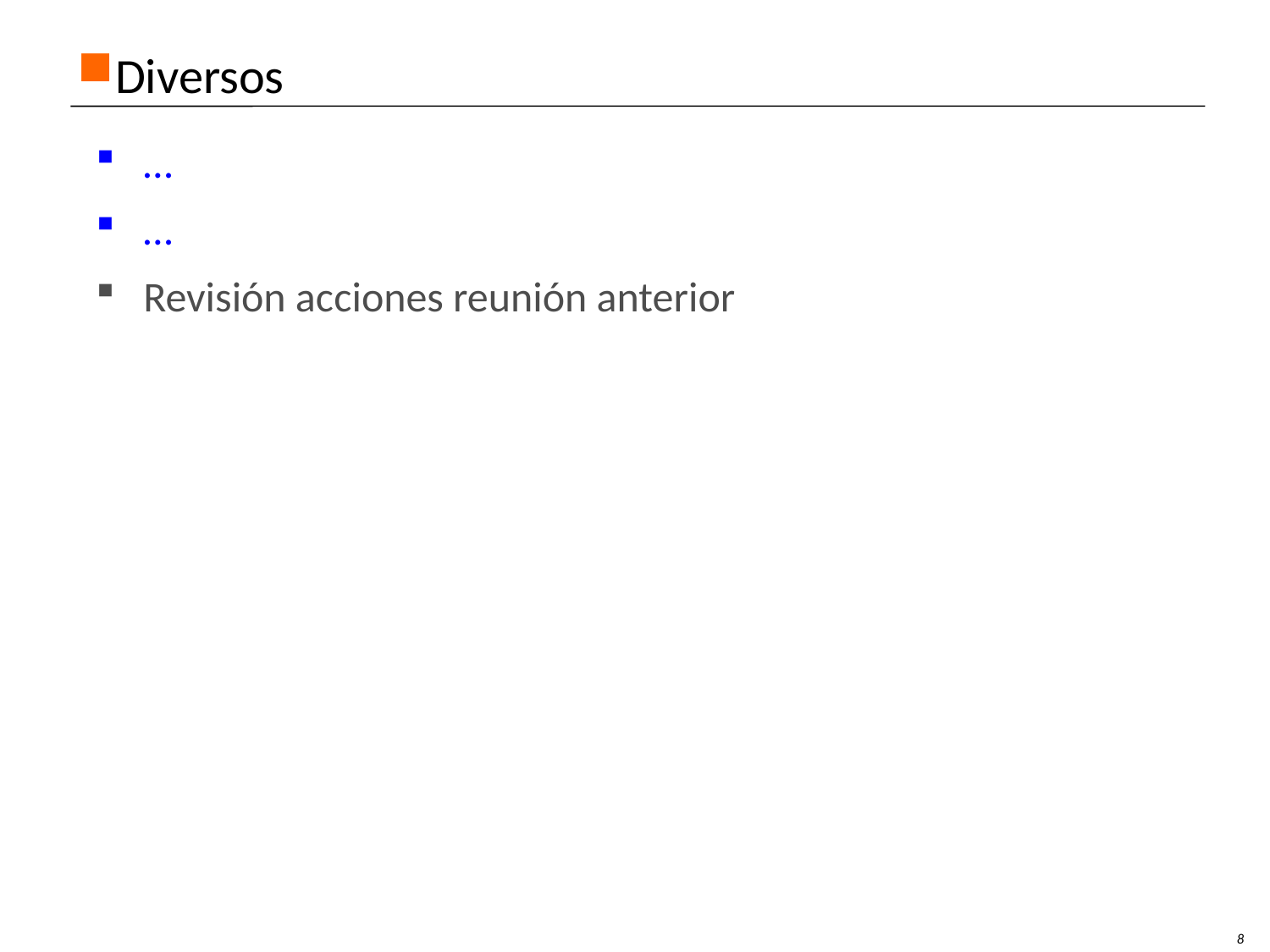

# Diversos
…
…
Revisión acciones reunión anterior

8